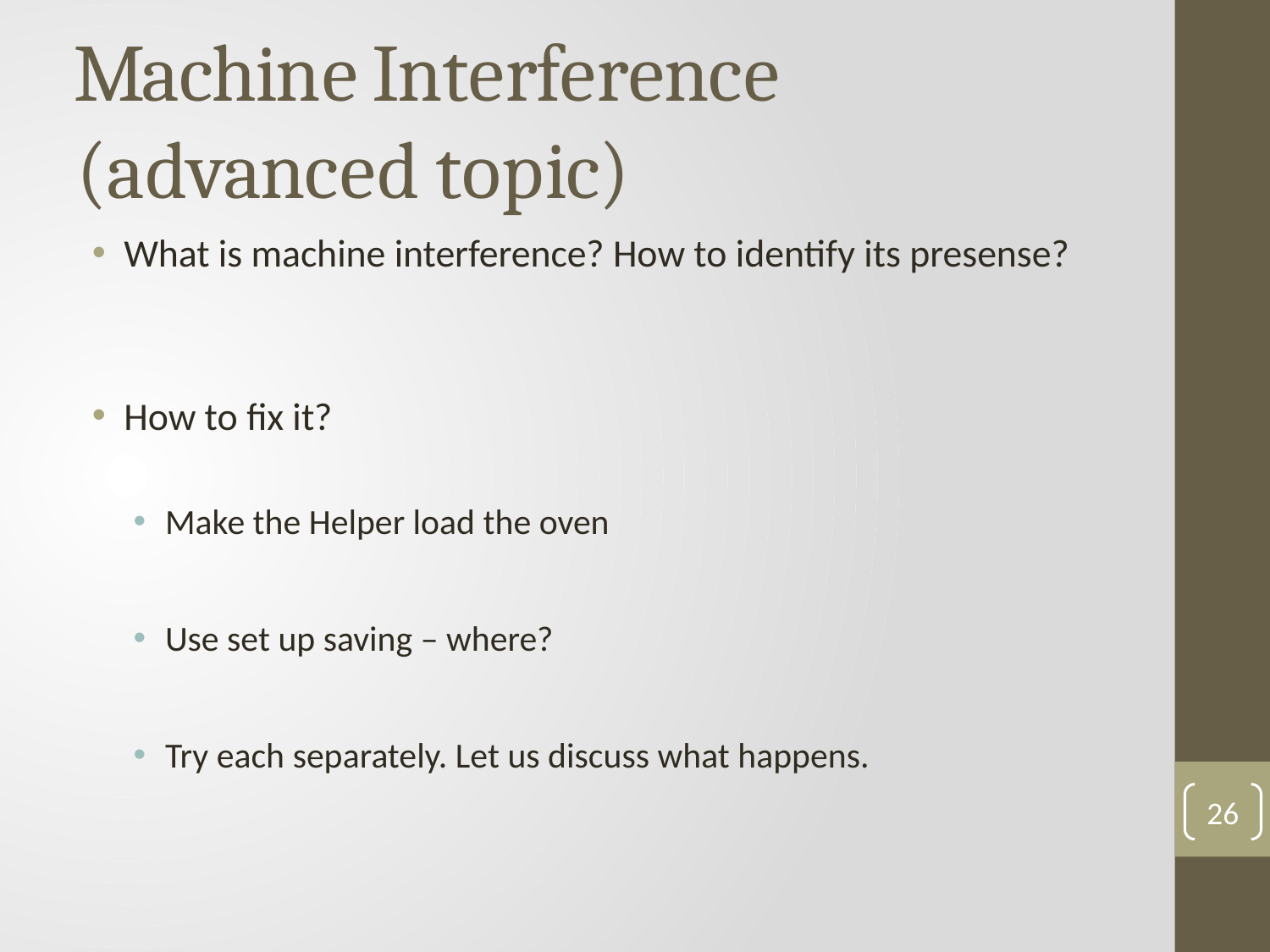

# Machine Interference (advanced topic)
What is machine interference? How to identify its presense?

How to fix it?

Make the Helper load the oven

Use set up saving – where?

Try each separately. Let us discuss what happens.
26